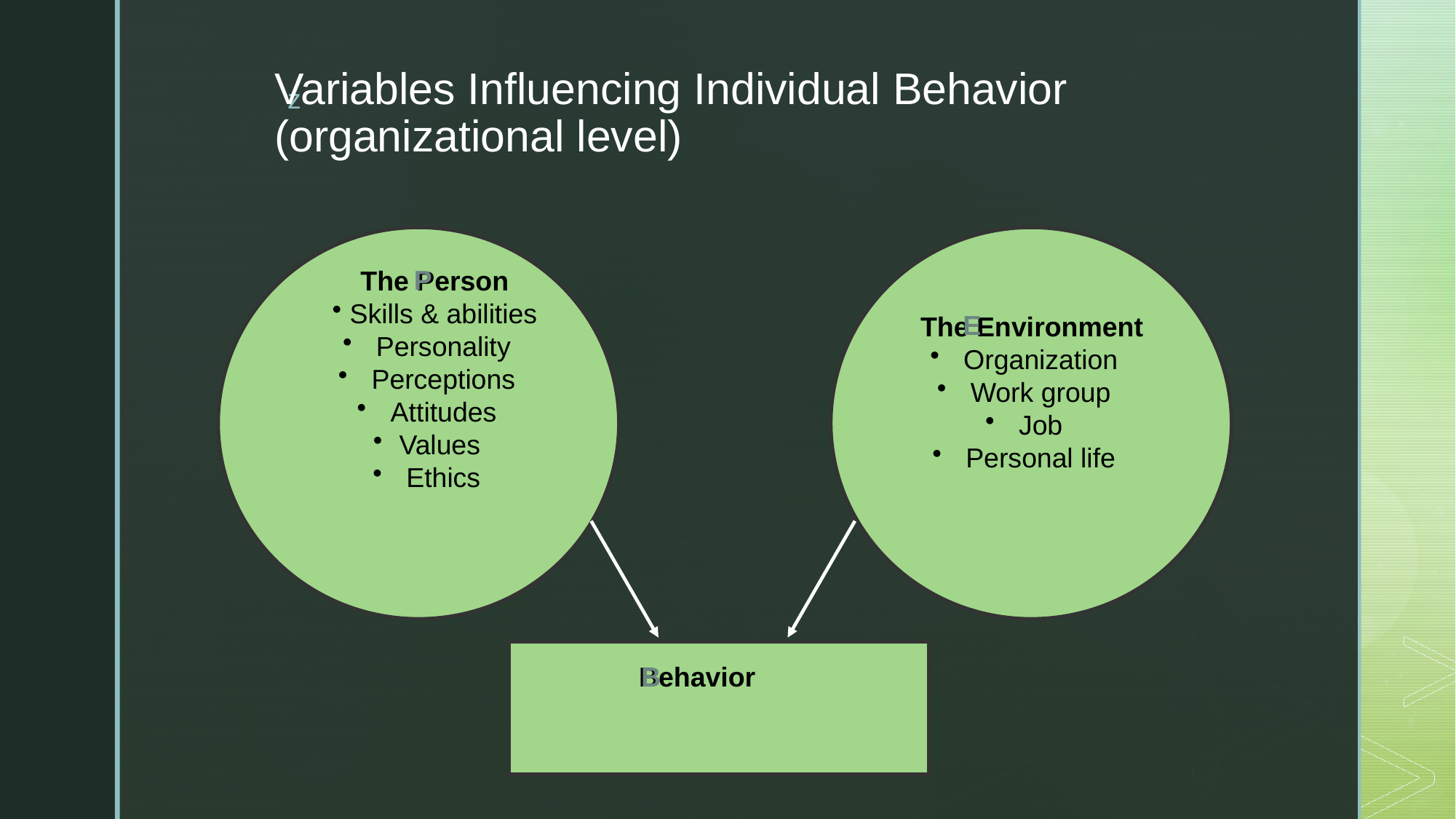

# Variables Influencing Individual Behavior (organizational level)

The Person
 Skills & abilities
 Personality
 Perceptions
 Attitudes
Values
 Ethics

The Environment
 Organization
 Work group
 Job
 Personal life
P
E
B

Behavior